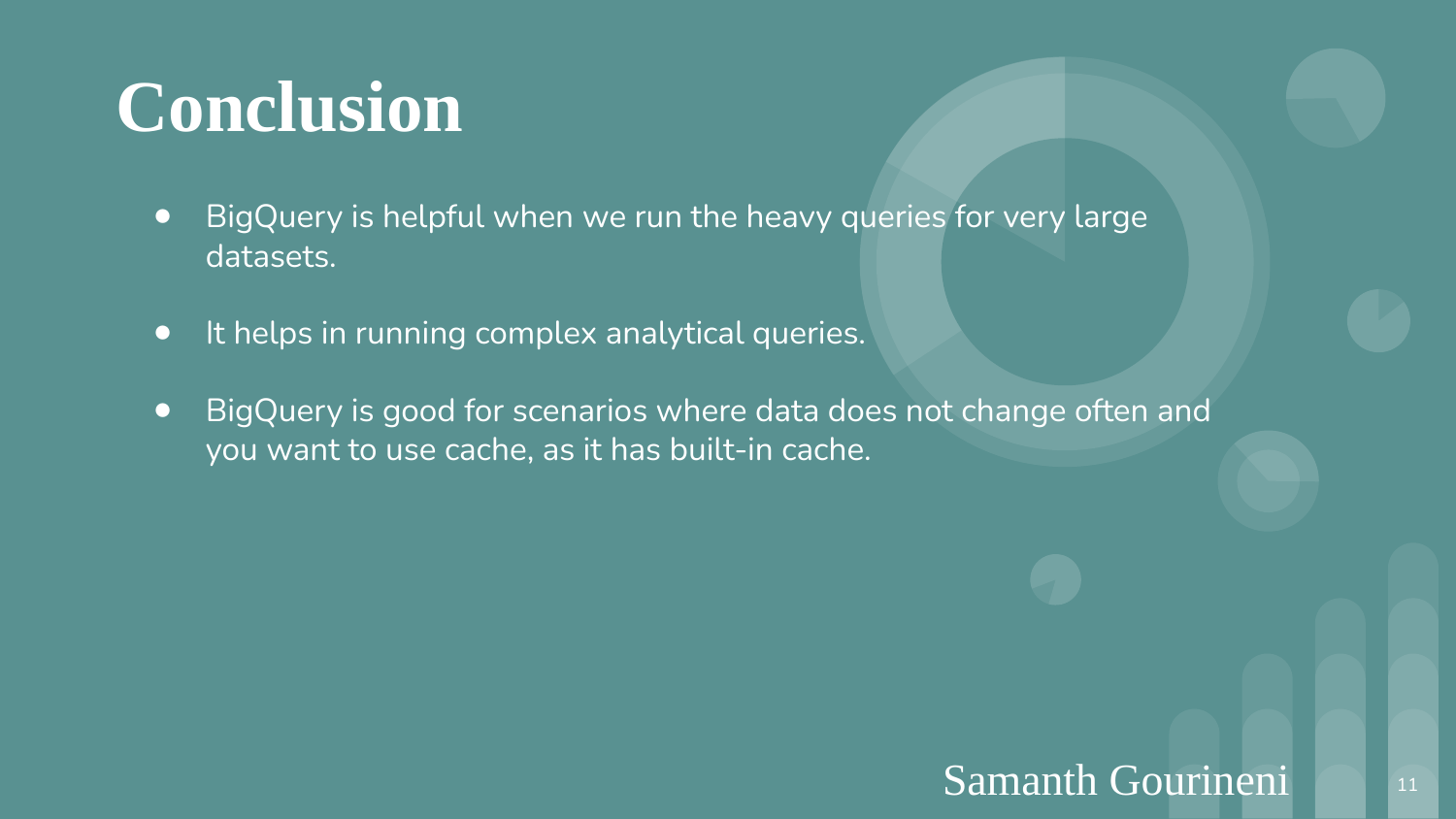

# Conclusion
BigQuery is helpful when we run the heavy queries for very large datasets.

It helps in running complex analytical queries.

BigQuery is good for scenarios where data does not change often and you want to use cache, as it has built-in cache.
Samanth Gourineni
11